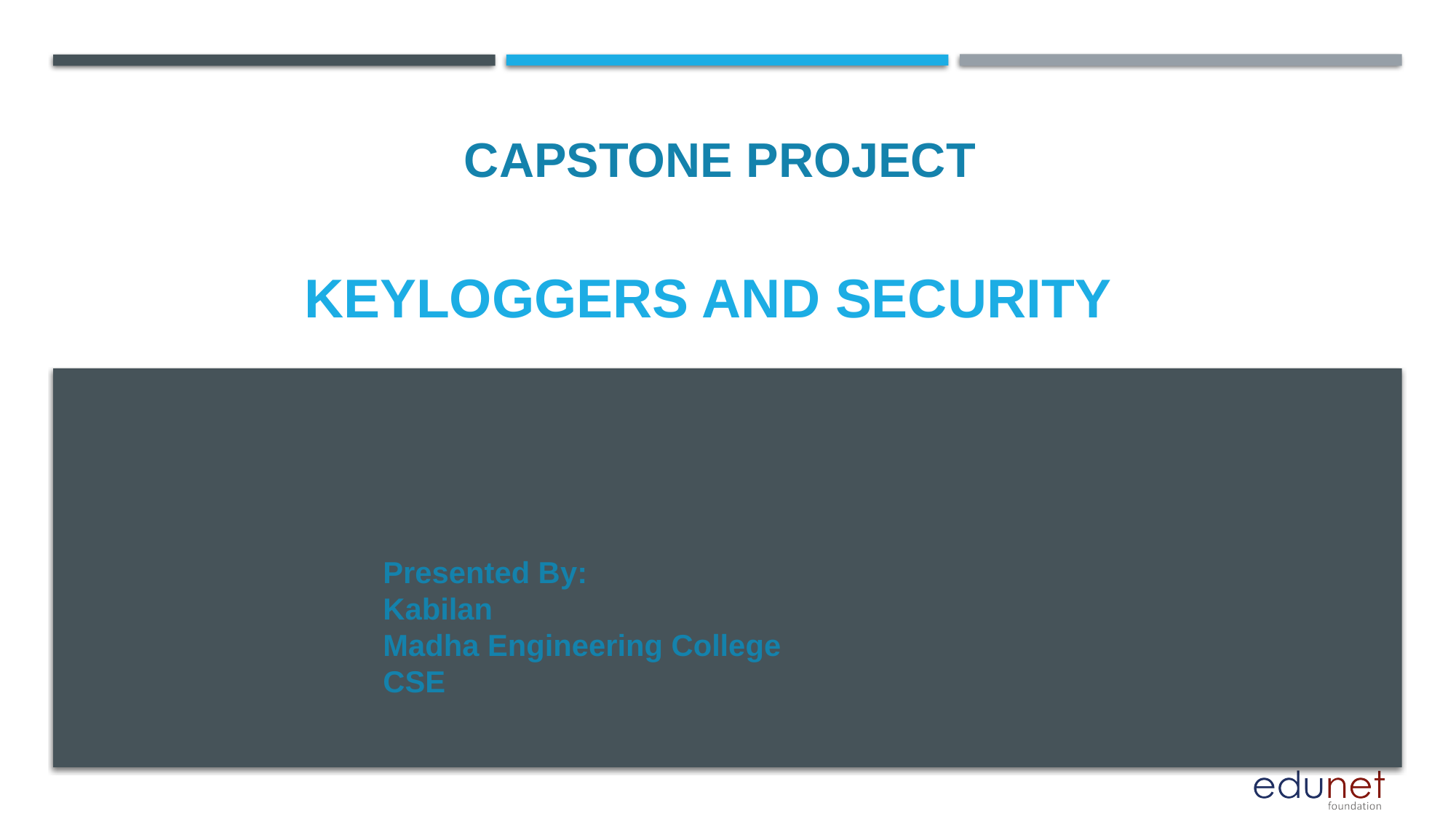

CAPSTONE PROJECT
# Keyloggers and security
Presented By:
Kabilan
Madha Engineering College
CSE